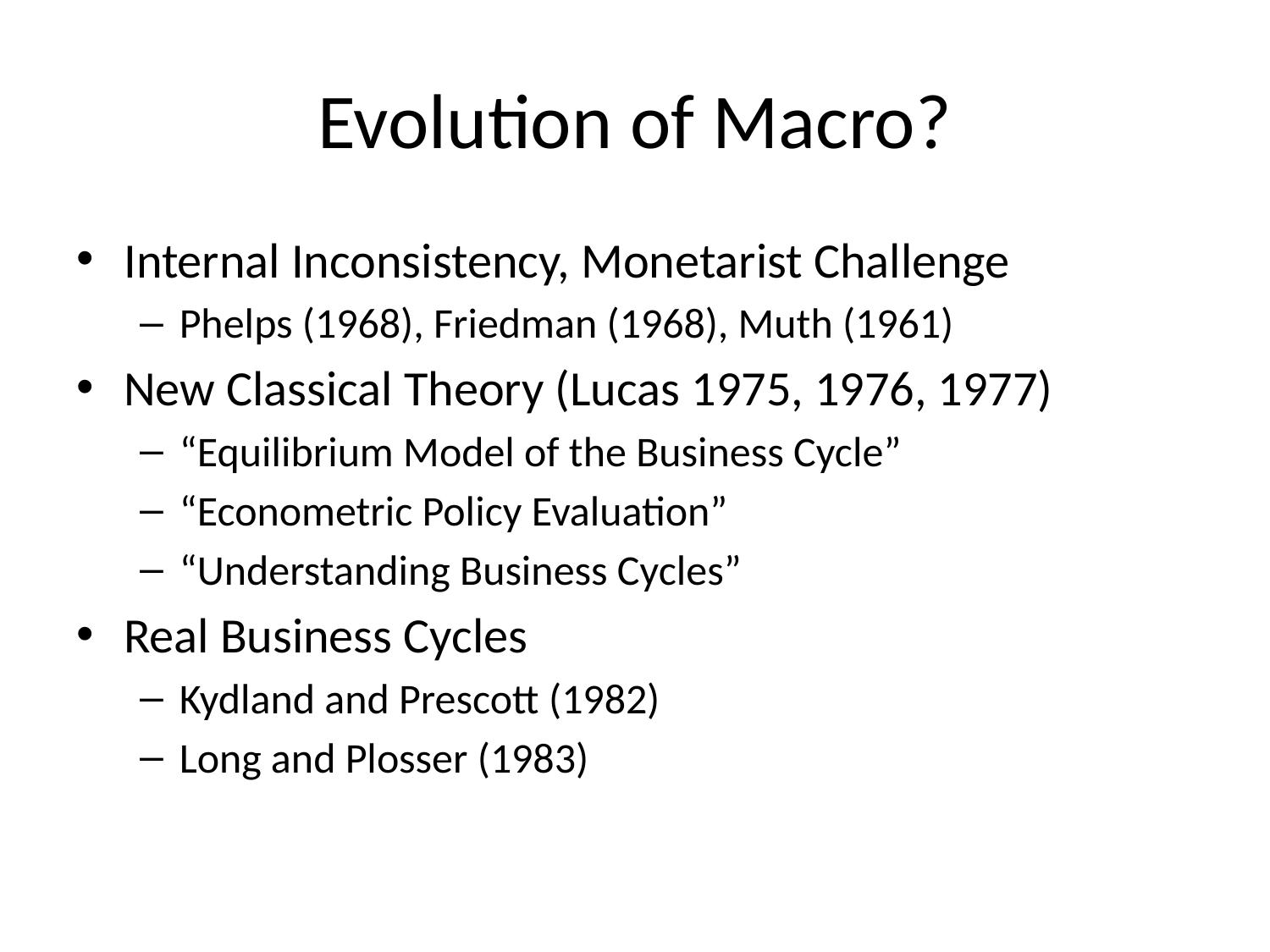

# Evolution of Macro?
Internal Inconsistency, Monetarist Challenge
Phelps (1968), Friedman (1968), Muth (1961)
New Classical Theory (Lucas 1975, 1976, 1977)
“Equilibrium Model of the Business Cycle”
“Econometric Policy Evaluation”
“Understanding Business Cycles”
Real Business Cycles
Kydland and Prescott (1982)
Long and Plosser (1983)